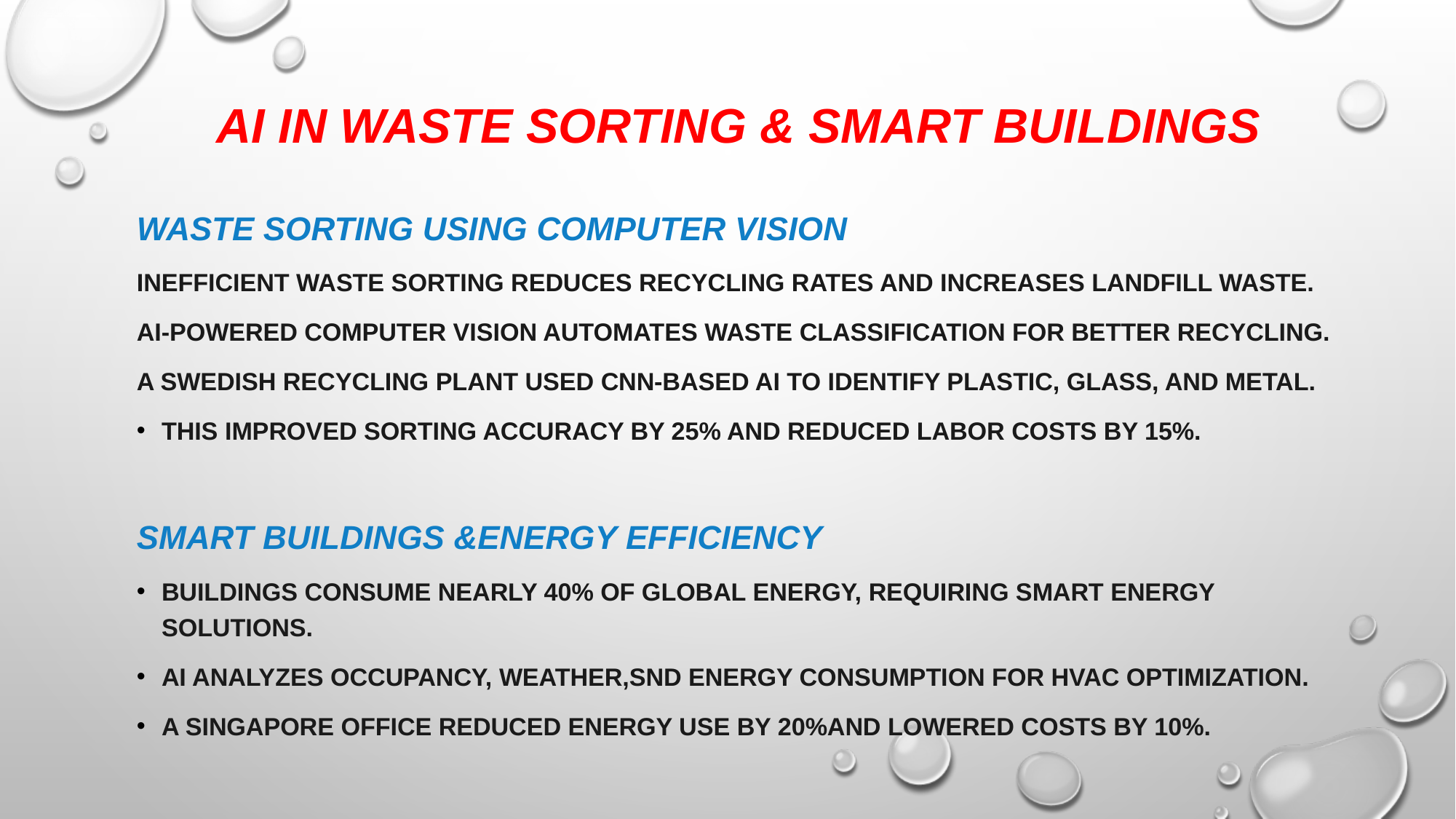

# AI in Waste Sorting & Smart Buildings
Waste Sorting Using Computer Vision
Inefficient waste sorting reduces recycling rates and increases landfill waste.
AI-powered computer vision automates waste classification for better recycling.
A Swedish recycling plant used CNN-based AI to identify plastic, glass, and metal.
This improved sorting accuracy by 25% and reduced labor costs by 15%.

smart buildings &energy efficiency
Buildings consume nearly 40% of global energy, requiring smart energy solutions.
Ai analyzes occupancy, weather,snd energy consumption for HVAC optimization.
A Singapore office reduced energy use by 20%and lowered costs by 10%.